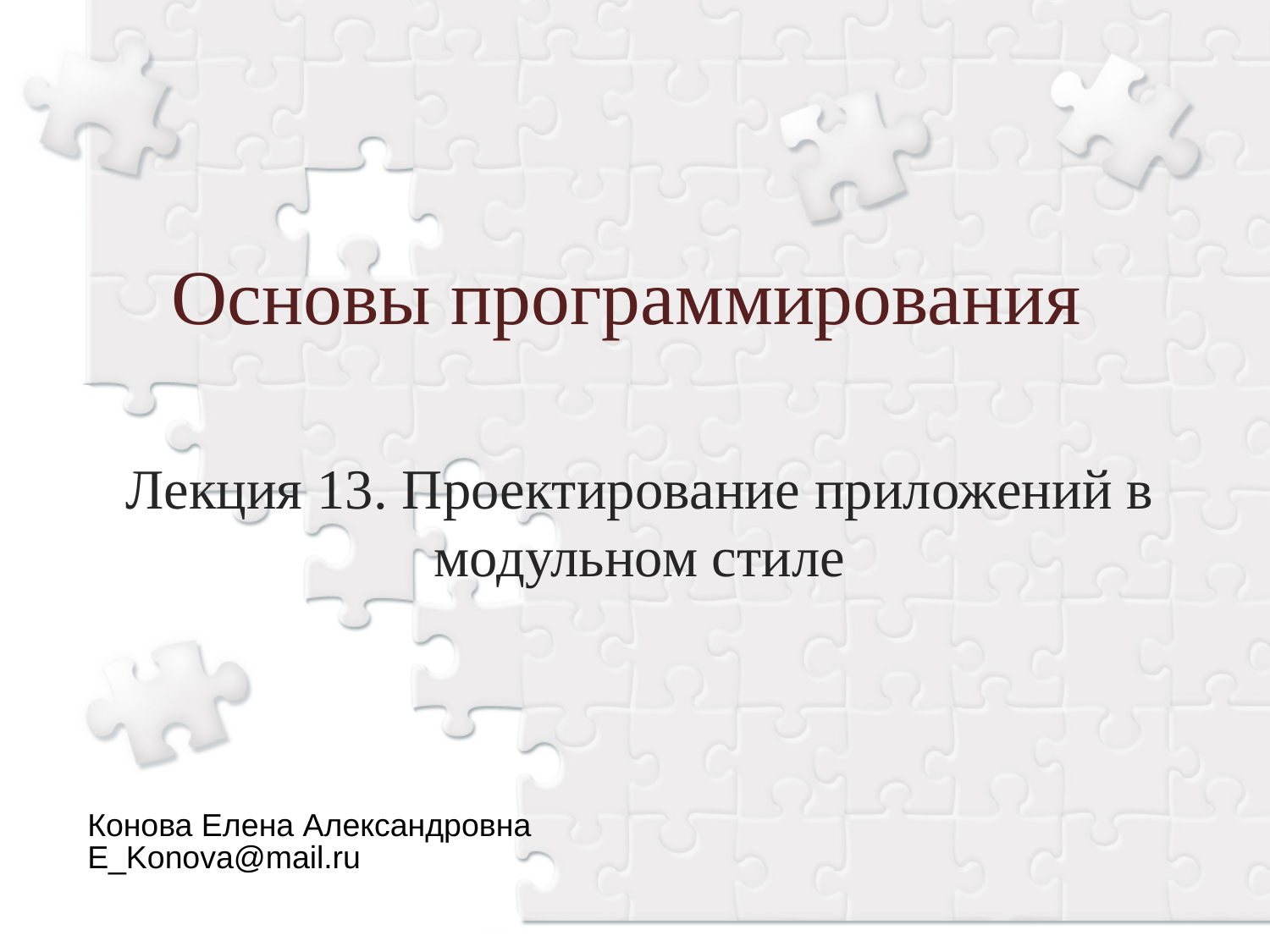

# Основы программирования
Лекция 13. Проектирование приложений в модульном стиле
Конова Елена Александровна
E_Konova@mail.ru